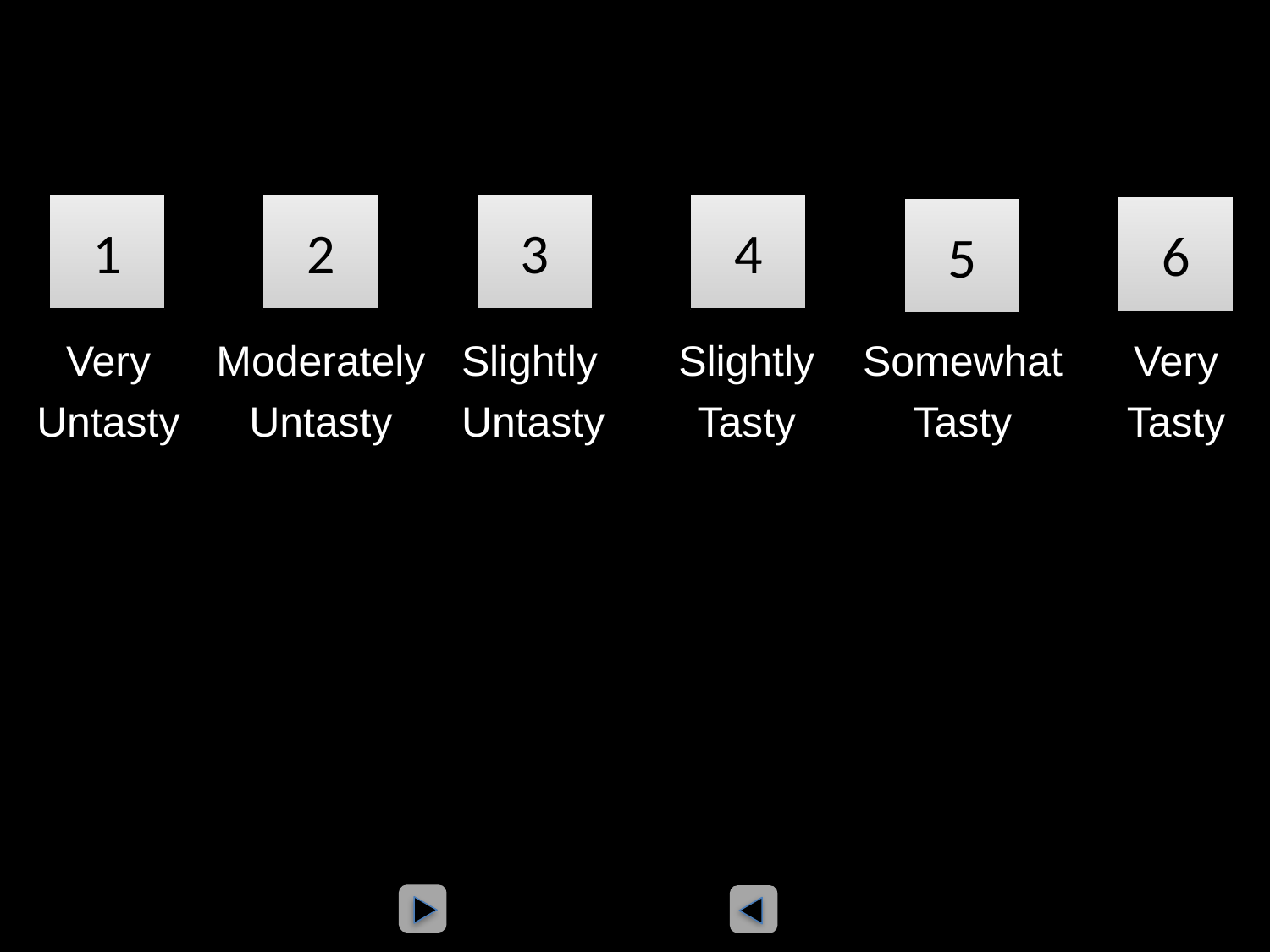

1
2
3
4
6
5
Very
Untasty
Moderately
Untasty
Slightly
Untasty
Slightly
Tasty
Somewhat
Tasty
Very
Tasty